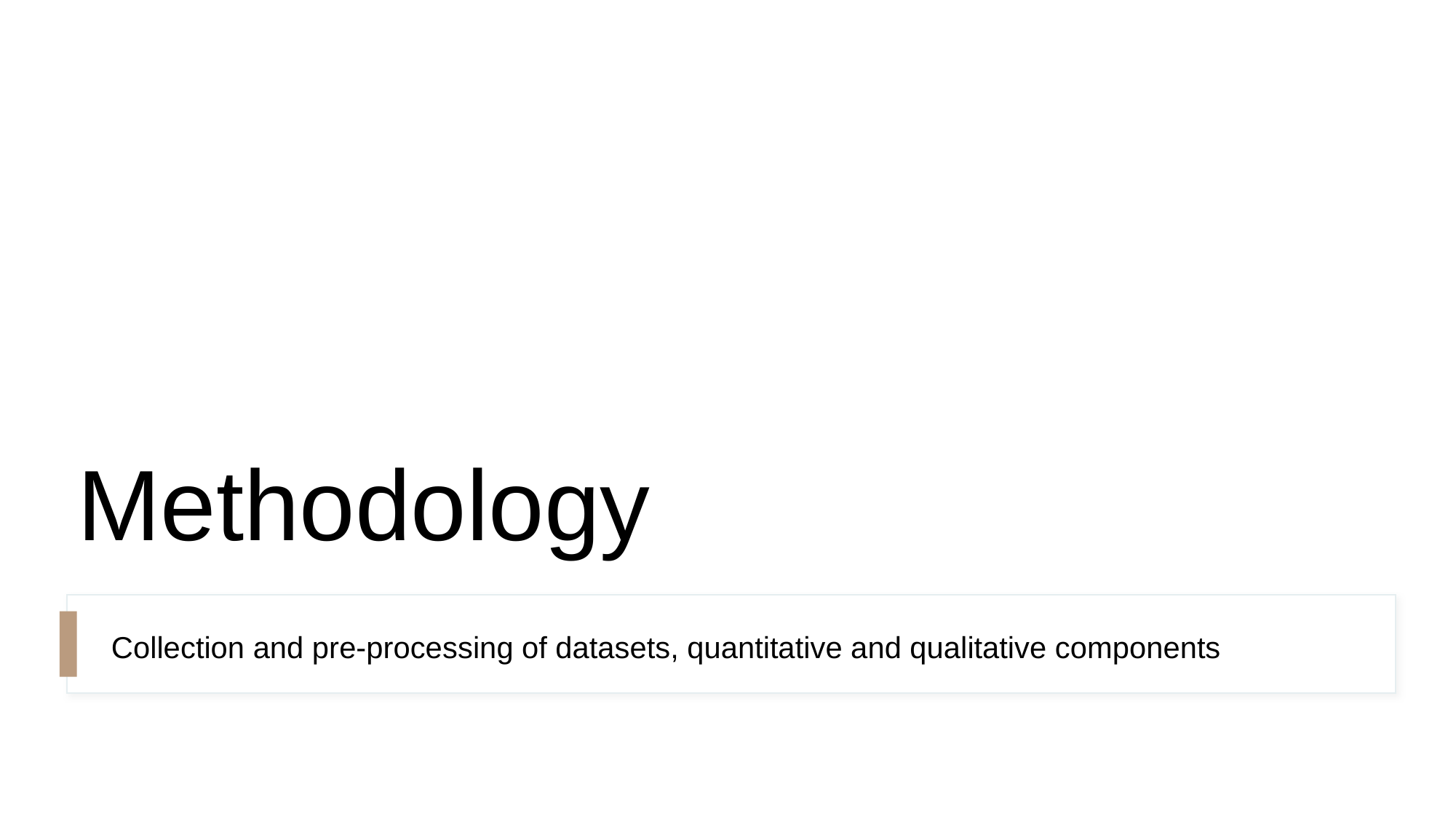

# Methodology
Collection and pre-processing of datasets, quantitative and qualitative components